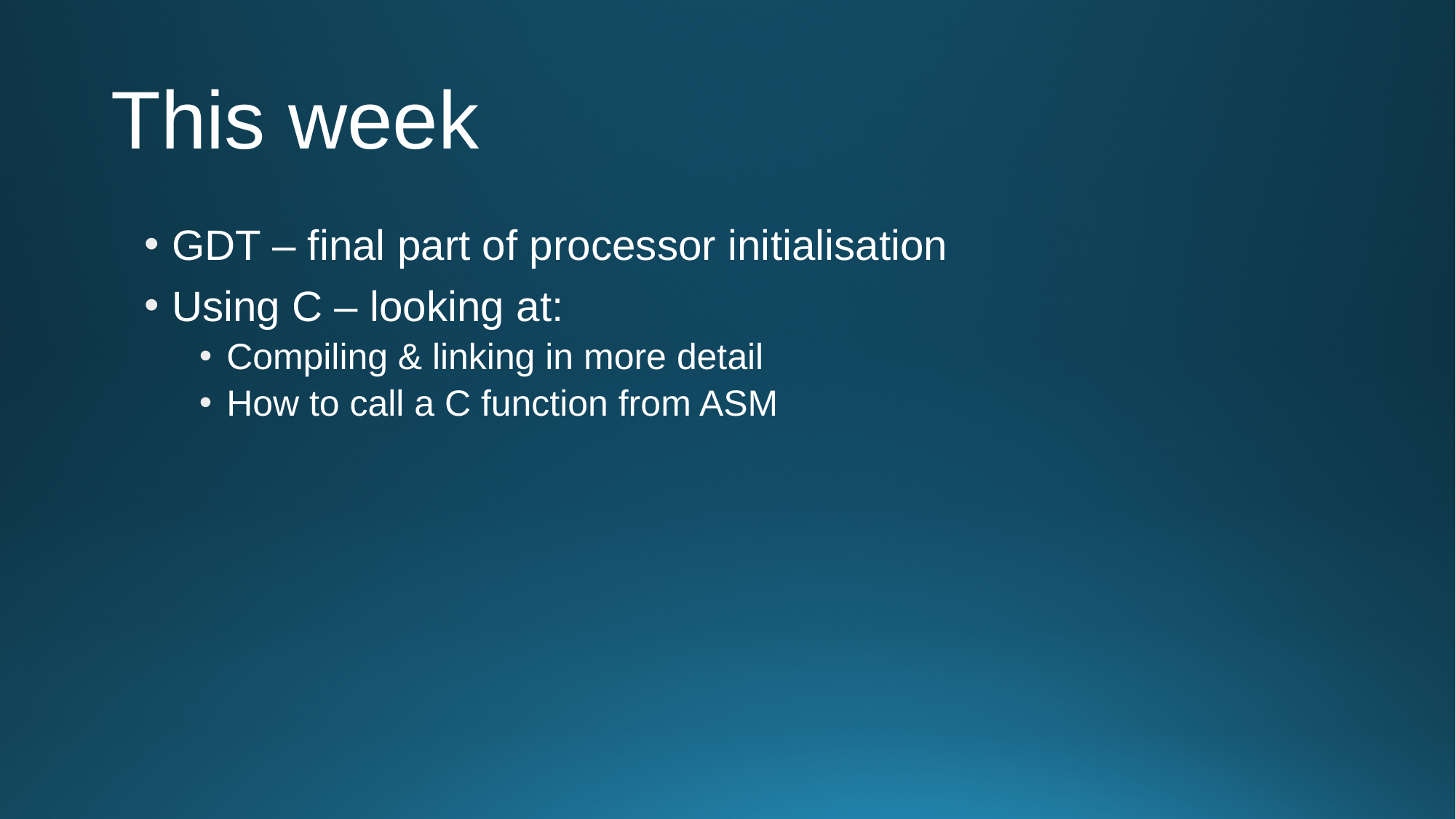

# This week
GDT – final part of processor initialisation
Using C – looking at:
Compiling & linking in more detail
How to call a C function from ASM